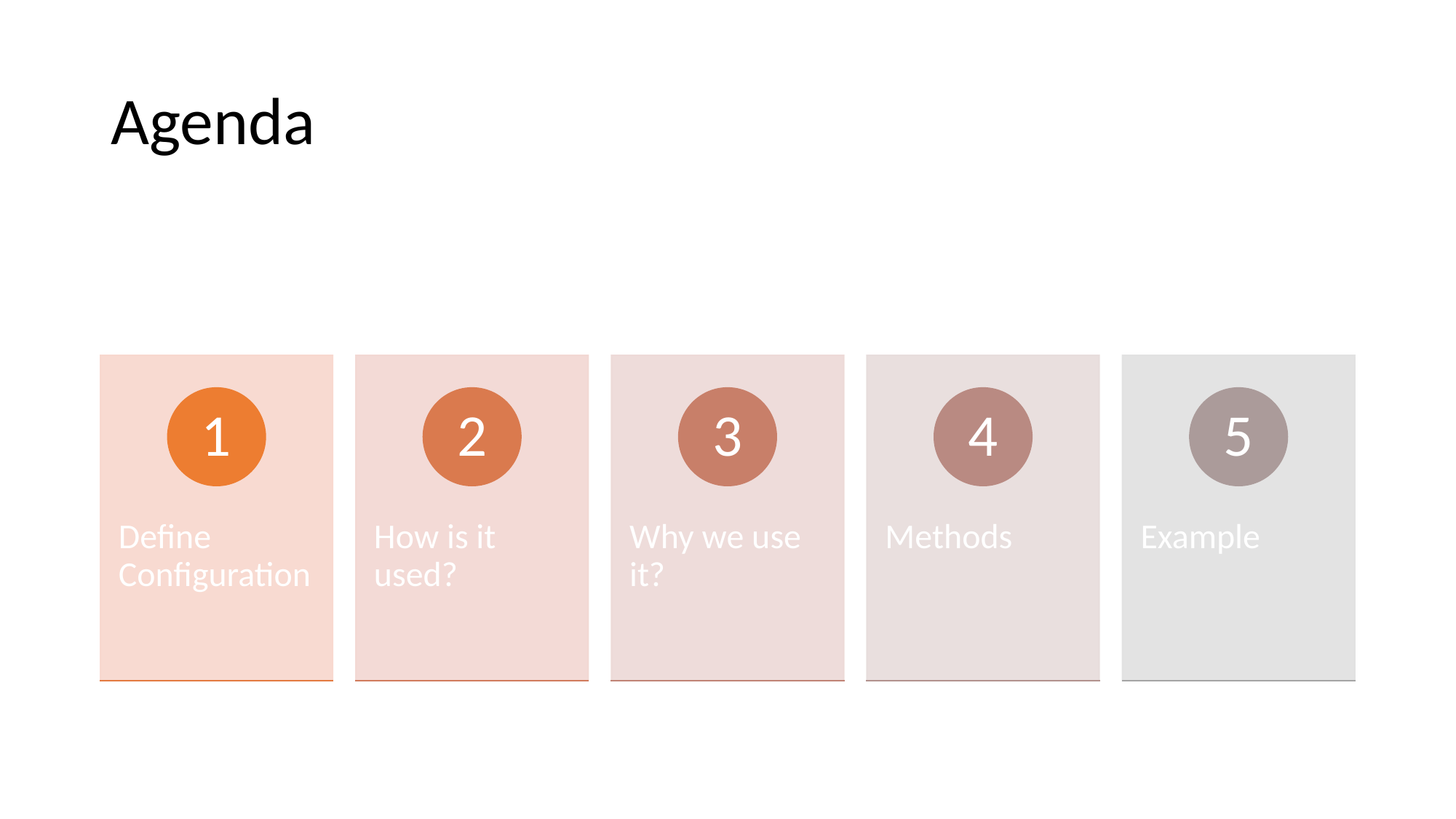

# Agenda
Define Configuration
1
How is it used?
2
Why we use it?
3
Methods
4
Example
5